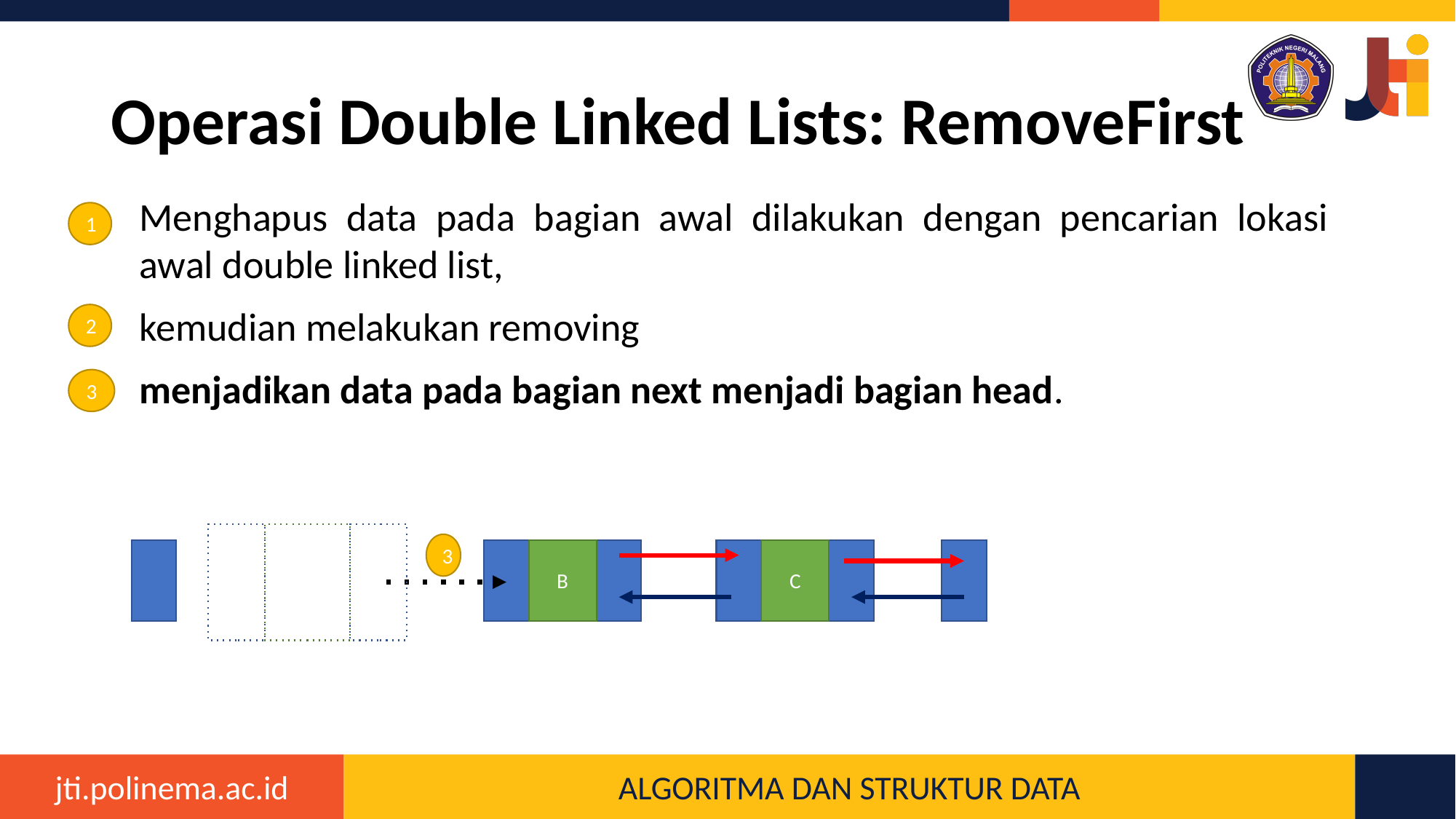

# Operasi Double Linked Lists: RemoveFirst
Menghapus data pada bagian awal dilakukan dengan pencarian lokasi awal double linked list,
kemudian melakukan removing
menjadikan data pada bagian next menjadi bagian head.
1
2
3

3

C

B